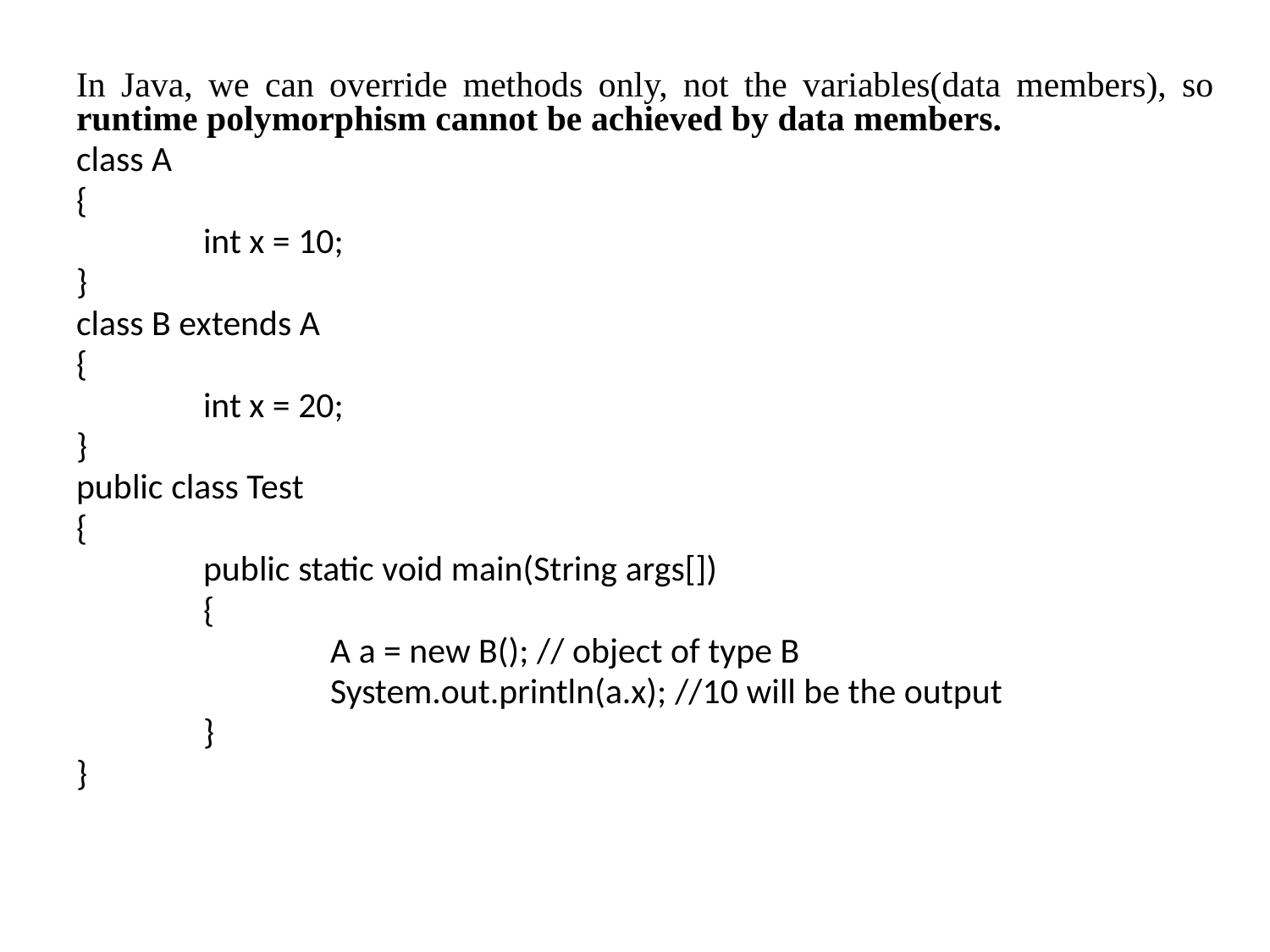

In Java, we can override methods only, not the variables(data members), so runtime polymorphism cannot be achieved by data members.
class A
{
	int x = 10;
}
class B extends A
{
	int x = 20;
}
public class Test
{
	public static void main(String args[])
	{
		A a = new B(); // object of type B
		System.out.println(a.x); //10 will be the output
	}
}